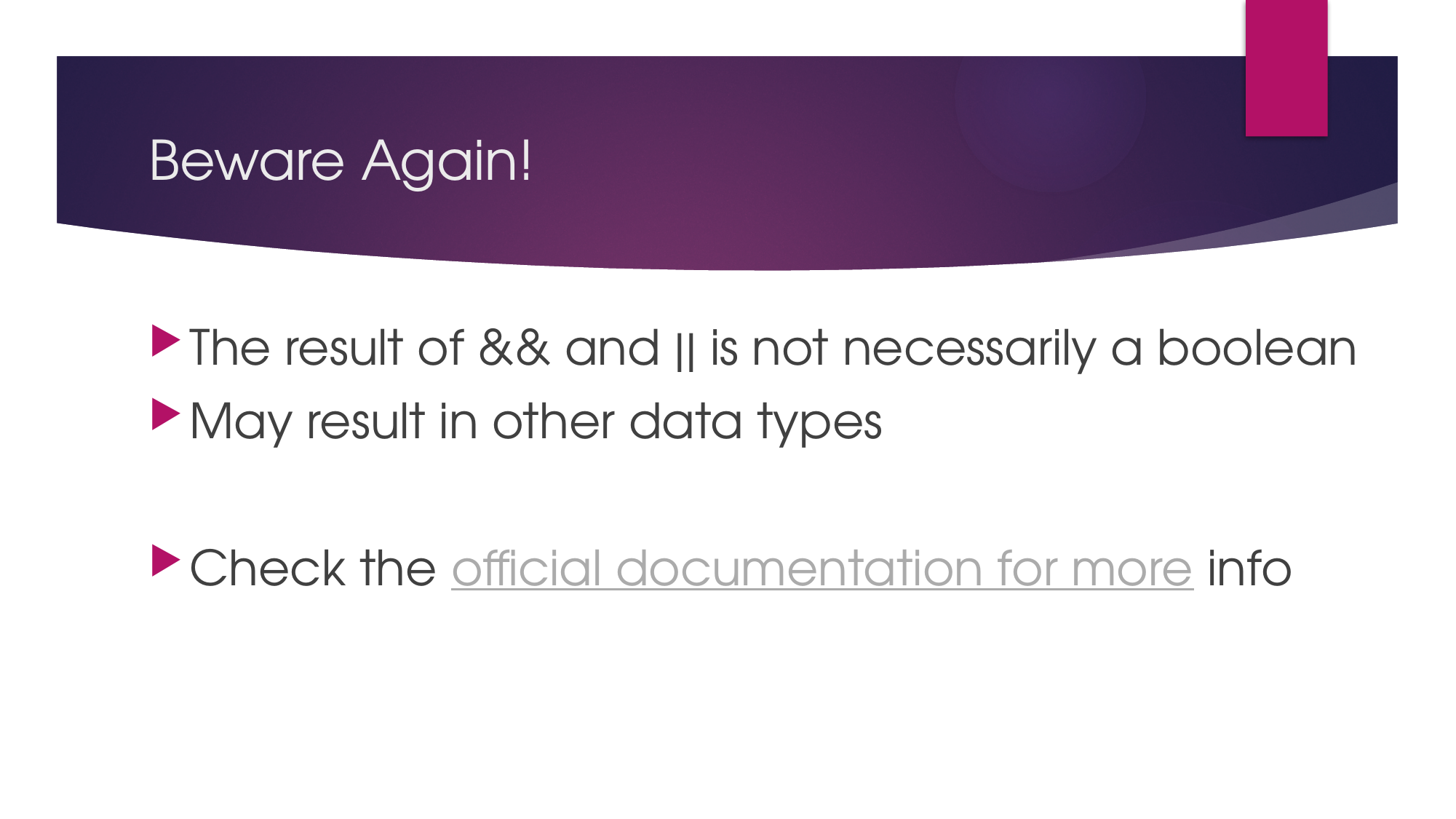

# Beware Again!
The result of && and || is not necessarily a boolean
May result in other data types

Check the official documentation for more info